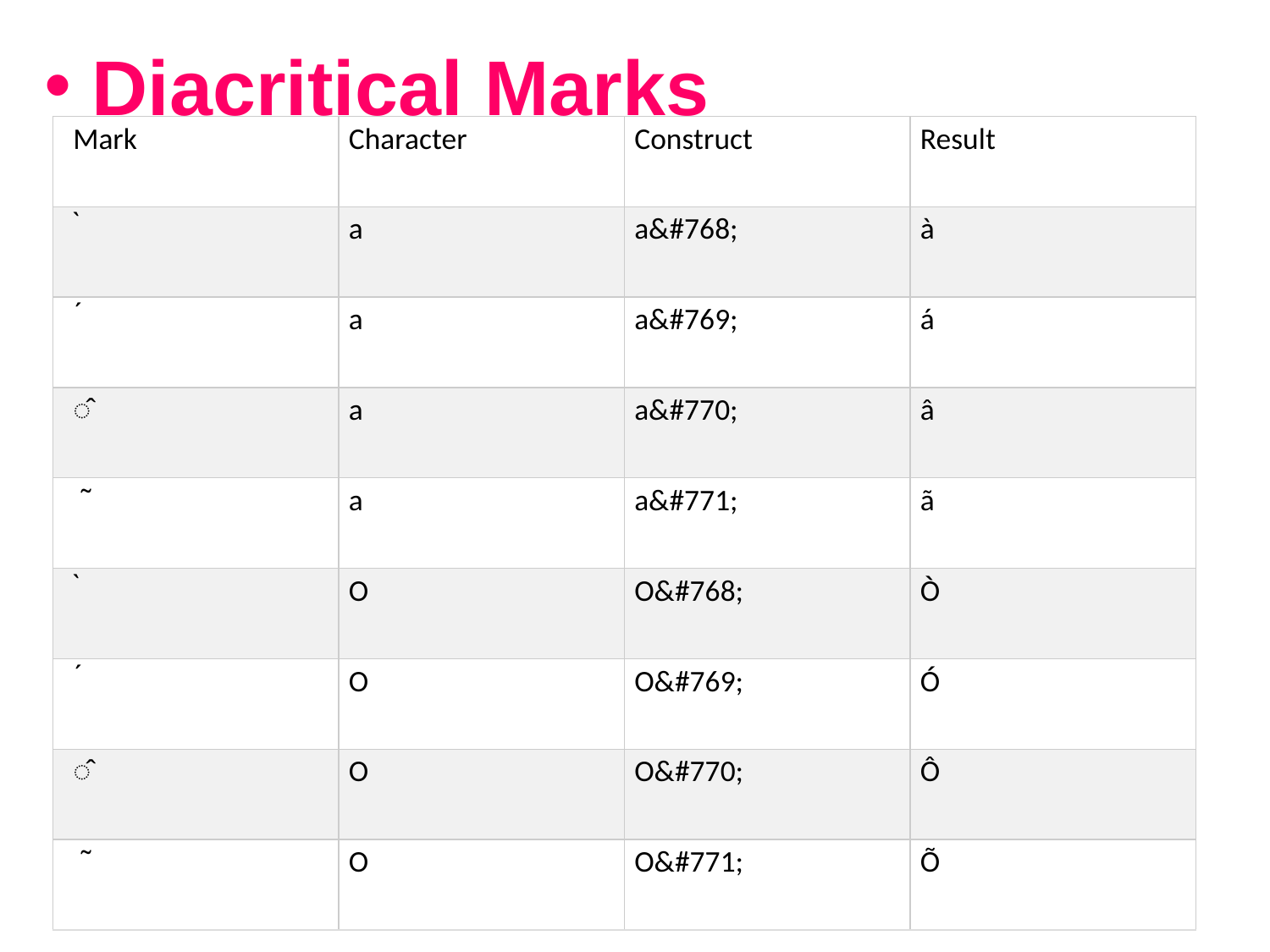

Diacritical Marks

| Mark | Character | Construct | Result |
| --- | --- | --- | --- |
| ̀ | a | a&#768; | à |
| ́ | a | a&#769; | á |
| ̂ | a | a&#770; | â |
| ̃ | a | a&#771; | ã |
| ̀ | O | O&#768; | Ò |
| ́ | O | O&#769; | Ó |
| ̂ | O | O&#770; | Ô |
| ̃ | O | O&#771; | Õ |